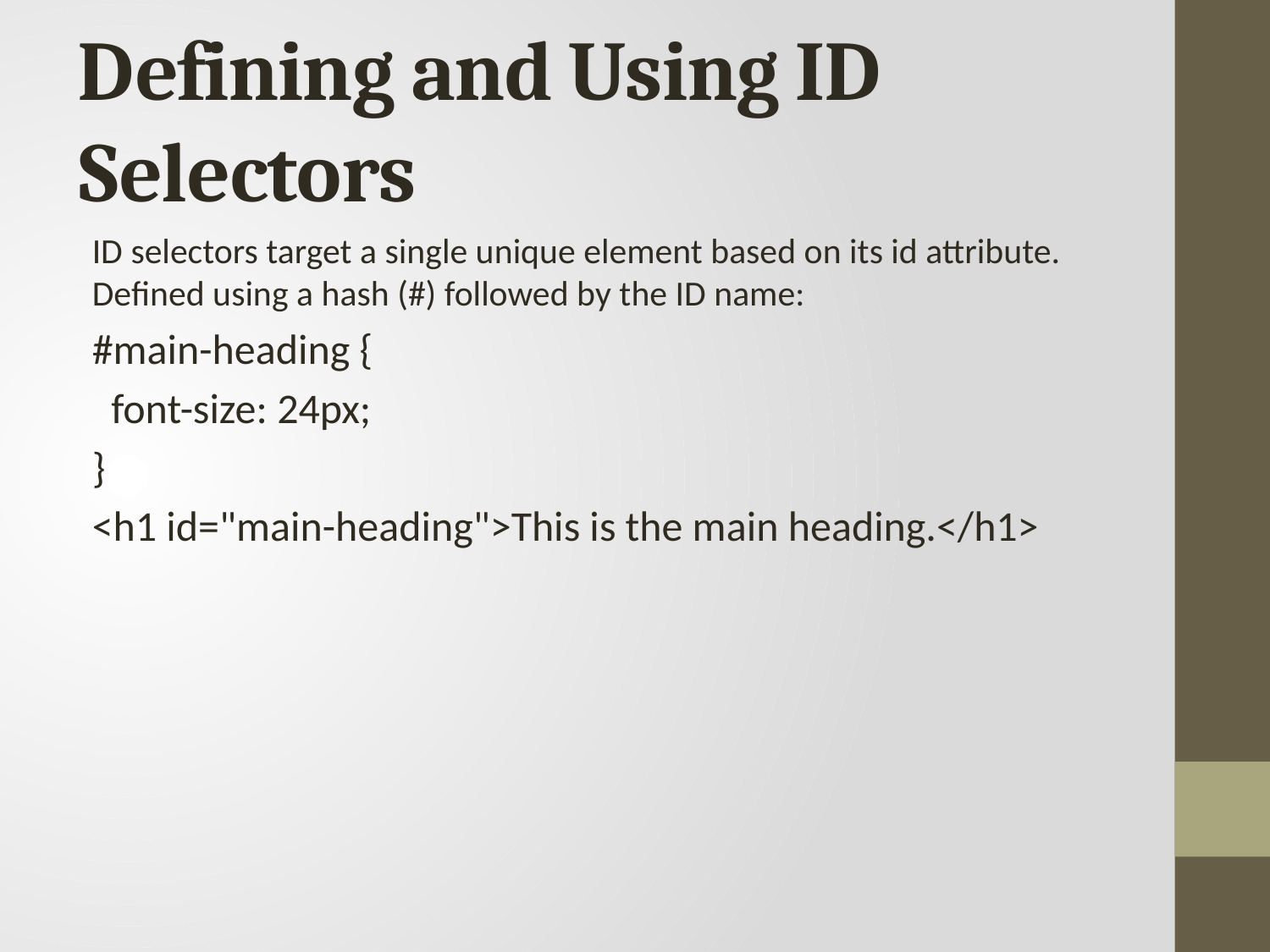

# Defining and Using ID Selectors
ID selectors target a single unique element based on its id attribute. Defined using a hash (#) followed by the ID name:
#main-heading {
  font-size: 24px;
}
<h1 id="main-heading">This is the main heading.</h1>